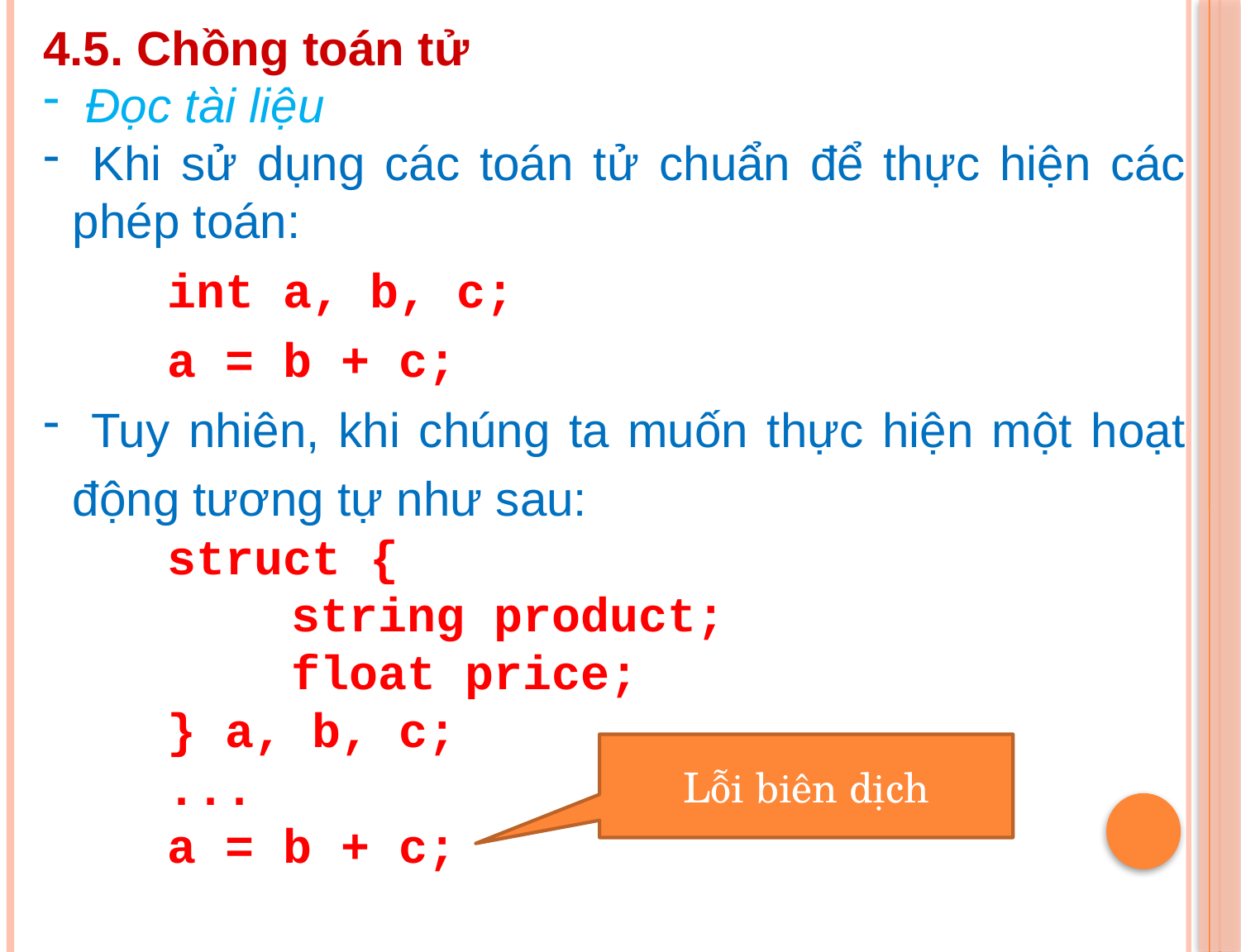

4.5. Chồng toán tử
 Đọc tài liệu
 Khi sử dụng các toán tử chuẩn để thực hiện các phép toán:
	int a, b, c;
	a = b + c;
 Tuy nhiên, khi chúng ta muốn thực hiện một hoạt động tương tự như sau:
	struct {
		string product;
		float price;
	} a, b, c;
	...
	a = b + c;
Lỗi biên dịch